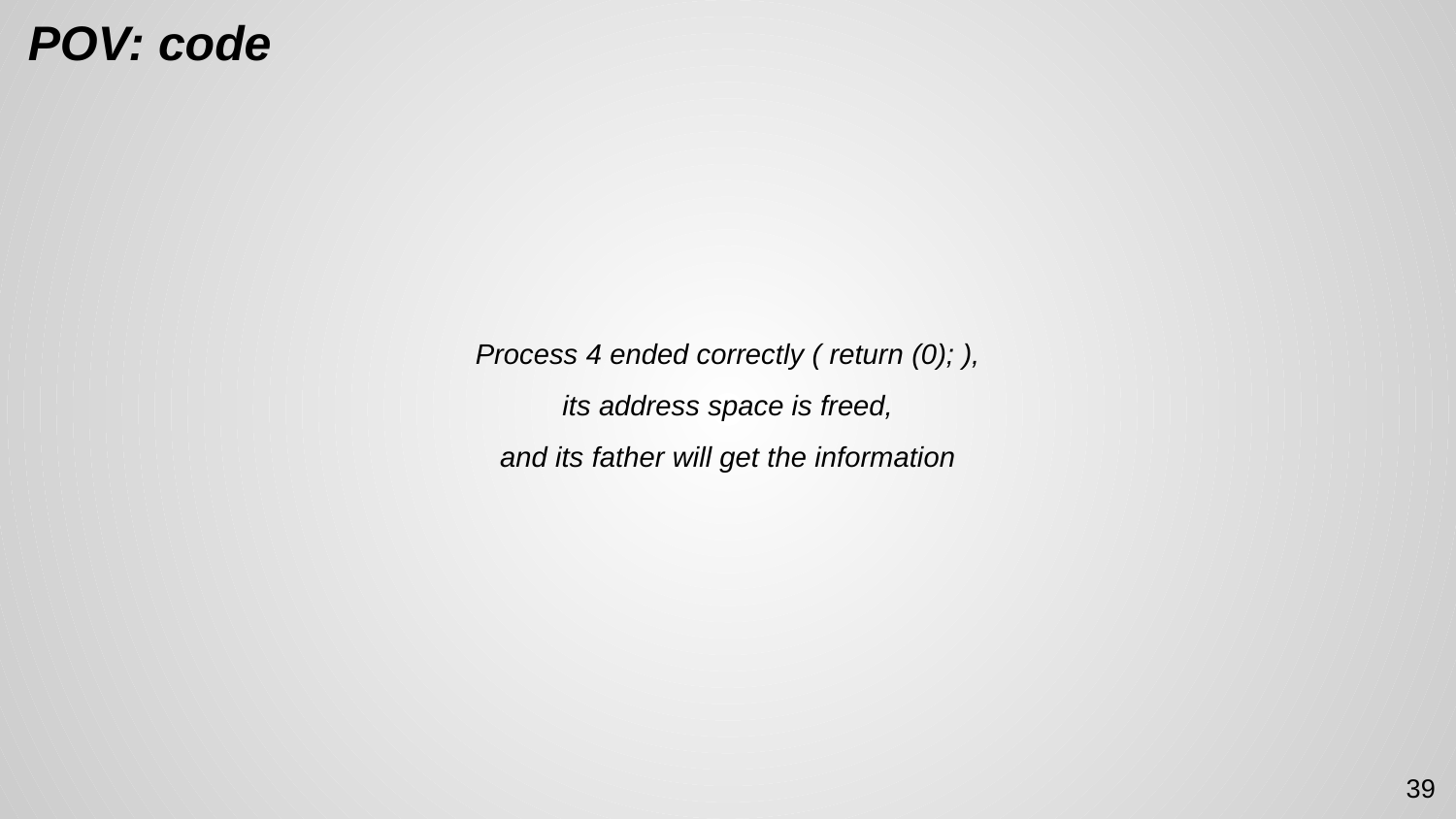

POV: code
Process 4 ended correctly ( return (0); ),

its address space is freed,

and its father will get the information
39